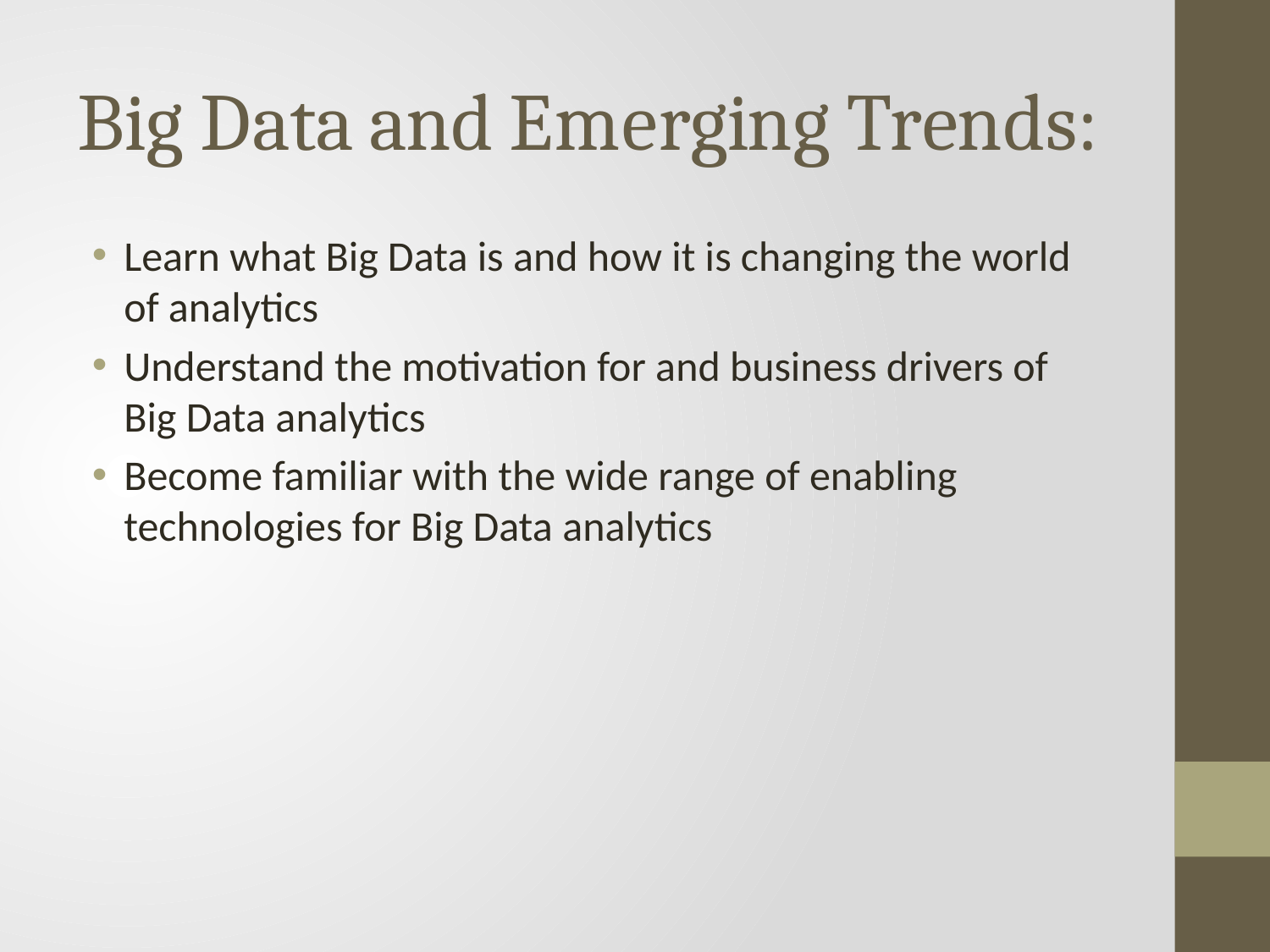

# Big Data and Emerging Trends:
Learn what Big Data is and how it is changing the world of analytics
Understand the motivation for and business drivers of Big Data analytics
Become familiar with the wide range of enabling technologies for Big Data analytics